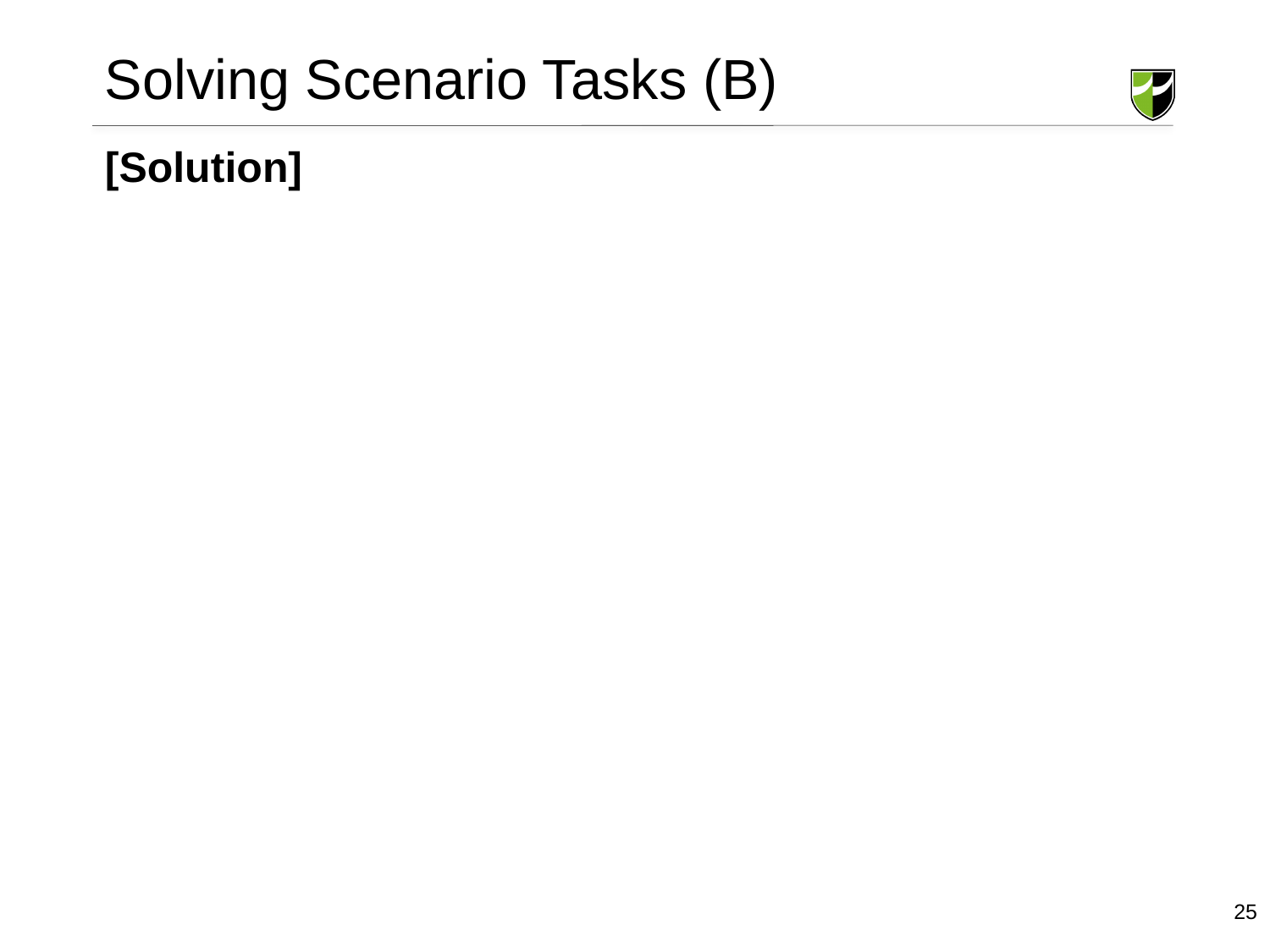

# Solving Scenario Tasks (B)
[Solution]
25